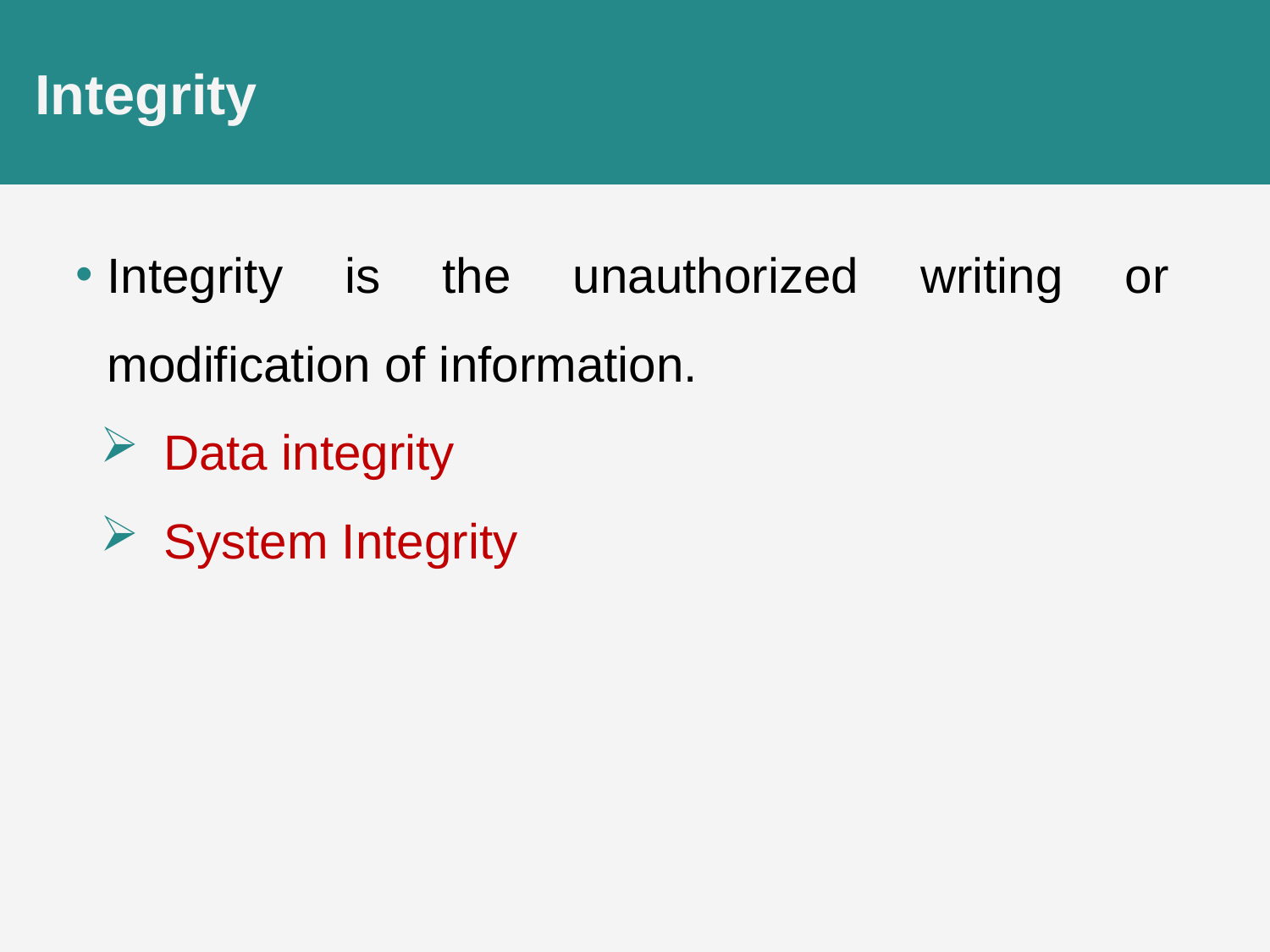

# Integrity
Integrity is the unauthorized writing or modification of information.
Data integrity
System Integrity